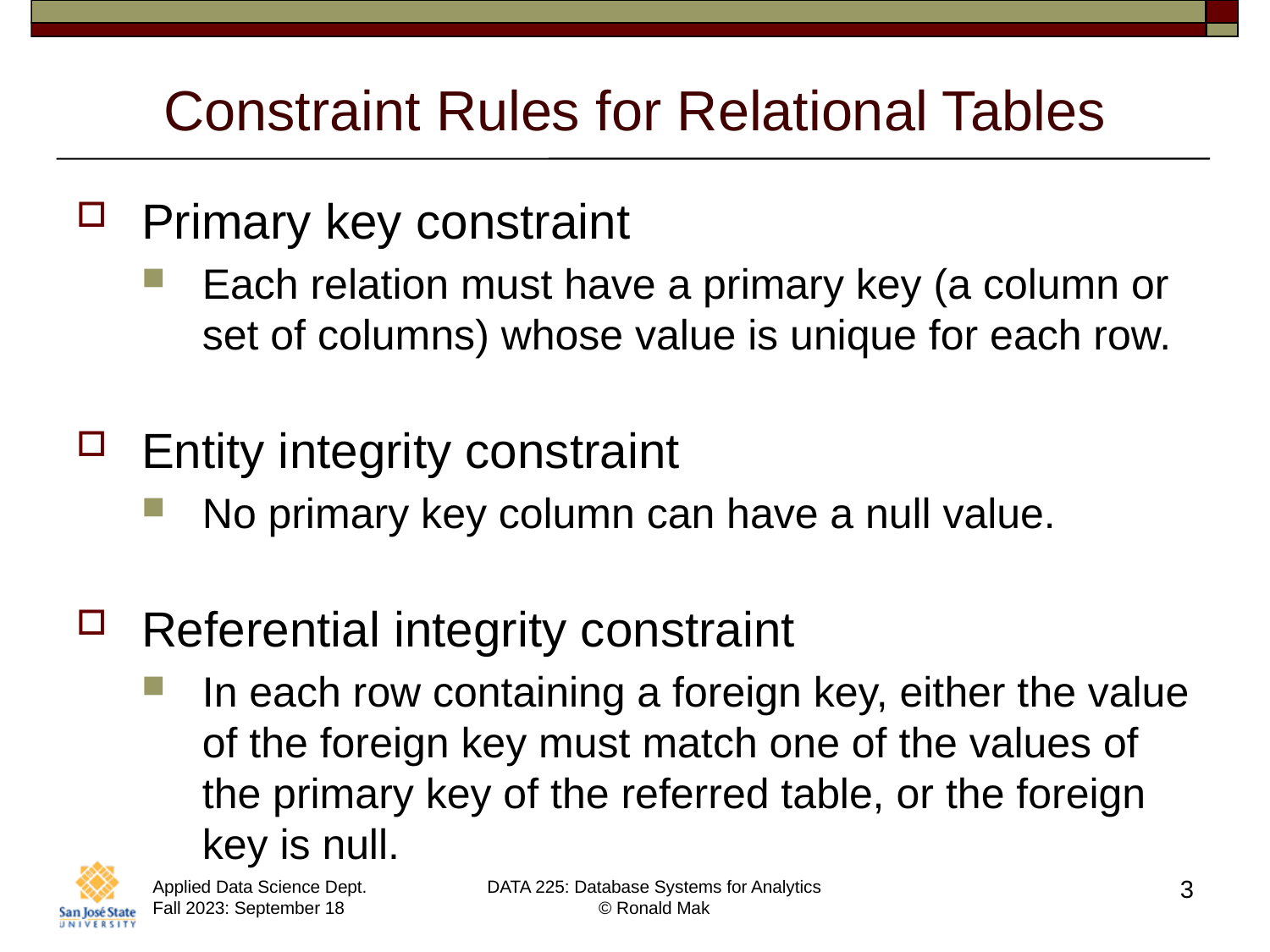

# Constraint Rules for Relational Tables
Primary key constraint
Each relation must have a primary key (a column or set of columns) whose value is unique for each row.

Entity integrity constraint
No primary key column can have a null value.

Referential integrity constraint
In each row containing a foreign key, either the value of the foreign key must match one of the values of the primary key of the referred table, or the foreign key is null.
3